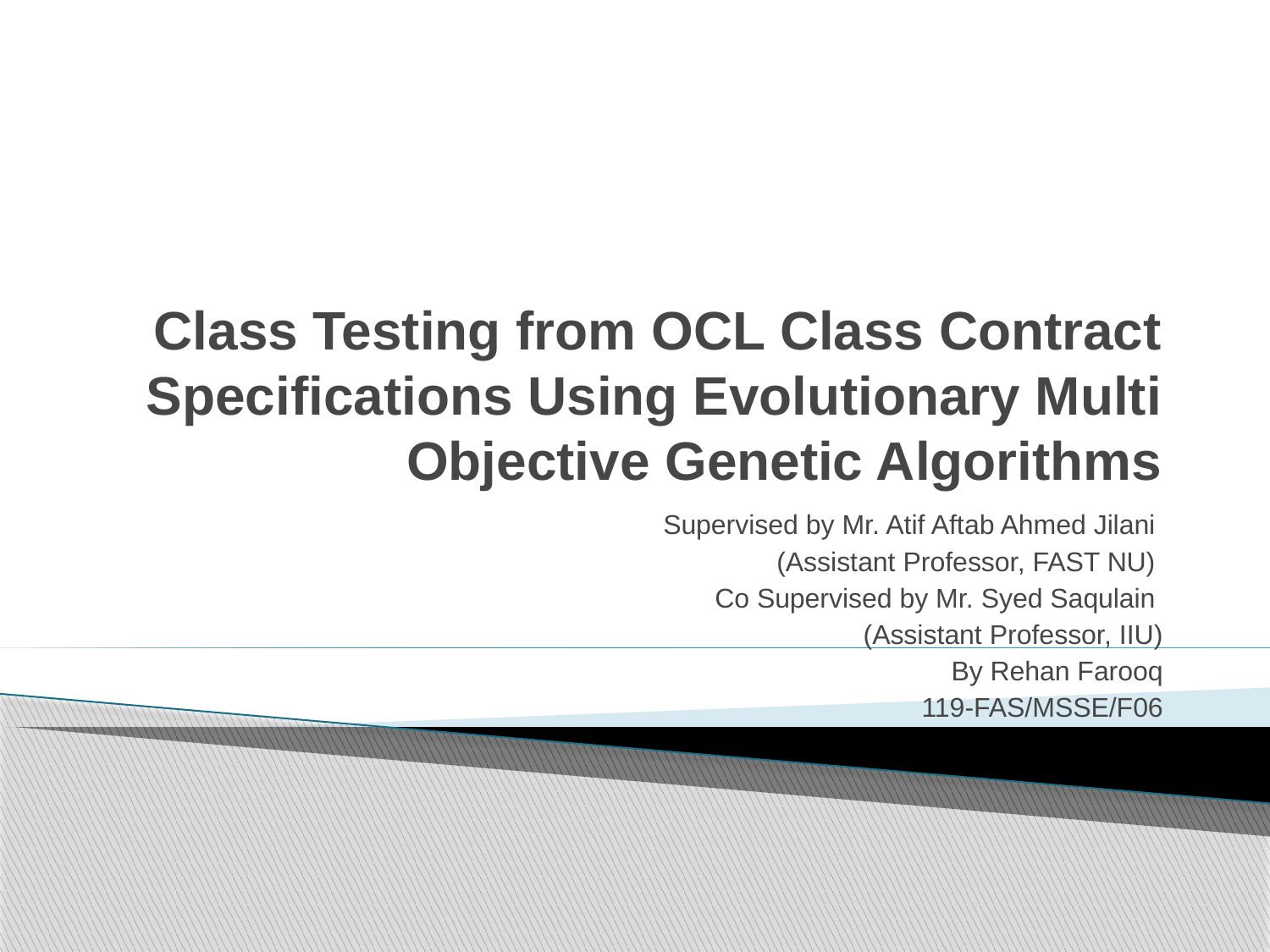

# Class Testing from OCL Class Contract Specifications Using Evolutionary Multi Objective Genetic Algorithms
Supervised by Mr. Atif Aftab Ahmed Jilani
(Assistant Professor, FAST NU)
Co Supervised by Mr. Syed Saqulain
(Assistant Professor, IIU)
By Rehan Farooq
119-FAS/MSSE/F06